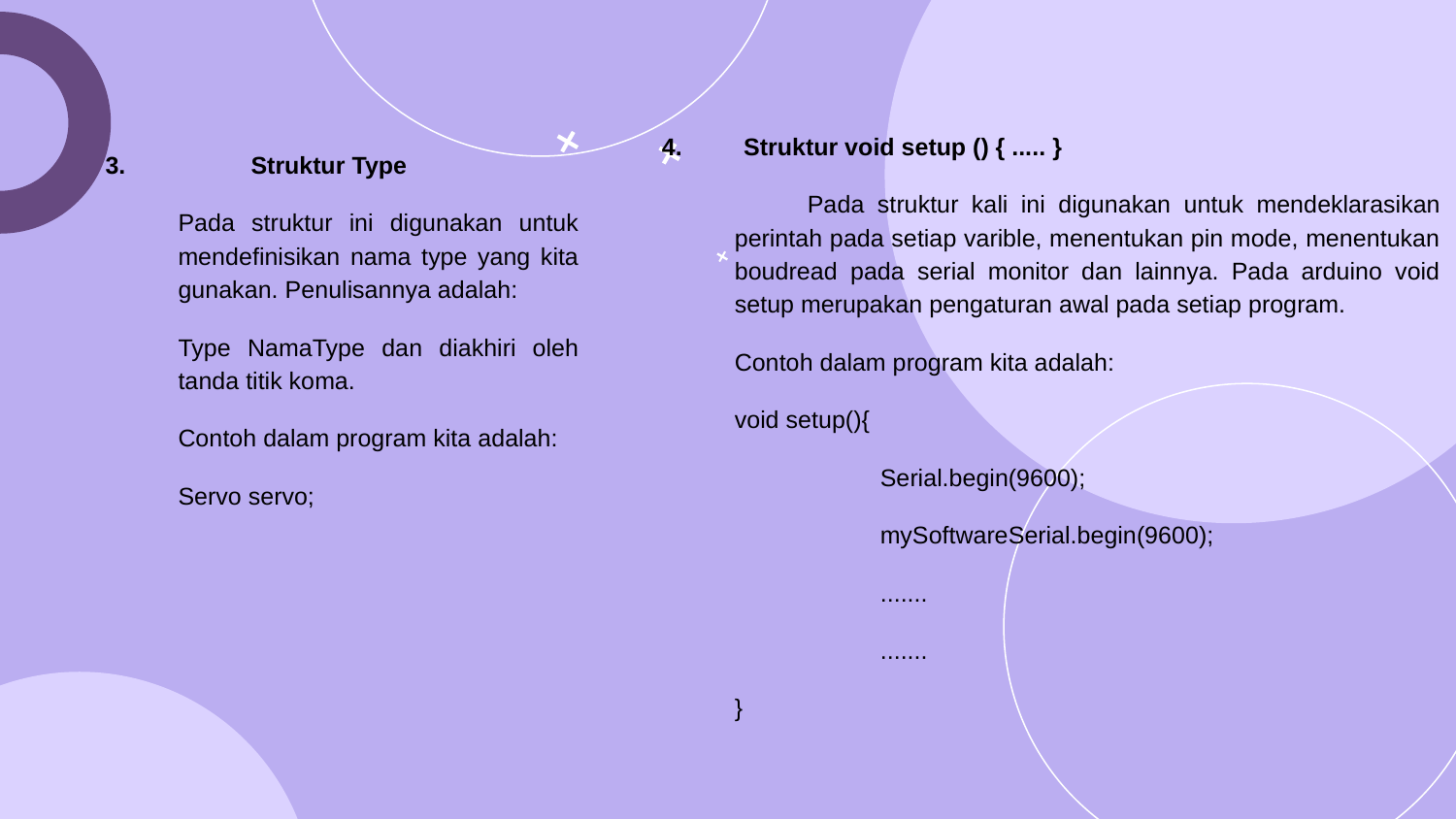

4.	Struktur void setup () { ..... }
Pada struktur kali ini digunakan untuk mendeklarasikan perintah pada setiap varible, menentukan pin mode, menentukan boudread pada serial monitor dan lainnya. Pada arduino void setup merupakan pengaturan awal pada setiap program.
Contoh dalam program kita adalah:
void setup(){
  	Serial.begin(9600);
  	mySoftwareSerial.begin(9600);
  	.......
  	.......
}
3. 	Struktur Type
Pada struktur ini digunakan untuk mendefinisikan nama type yang kita gunakan. Penulisannya adalah:
Type NamaType dan diakhiri oleh tanda titik koma.
Contoh dalam program kita adalah:
Servo servo;